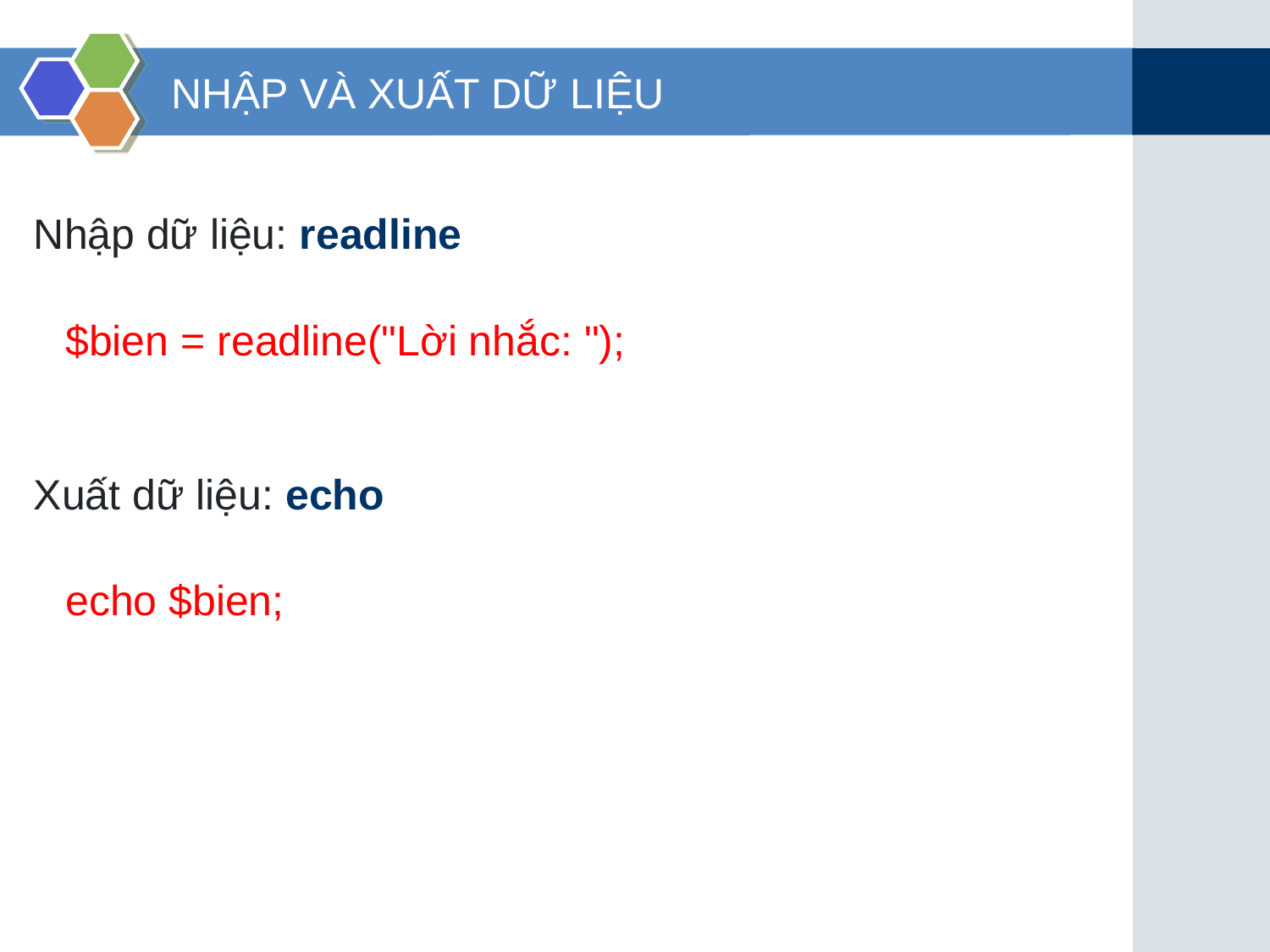

# NHẬP VÀ XUẤT DỮ LIỆU
Nhập dữ liệu: readline
$bien = readline("Lời nhắc: ");
Xuất dữ liệu: echo
echo $bien;